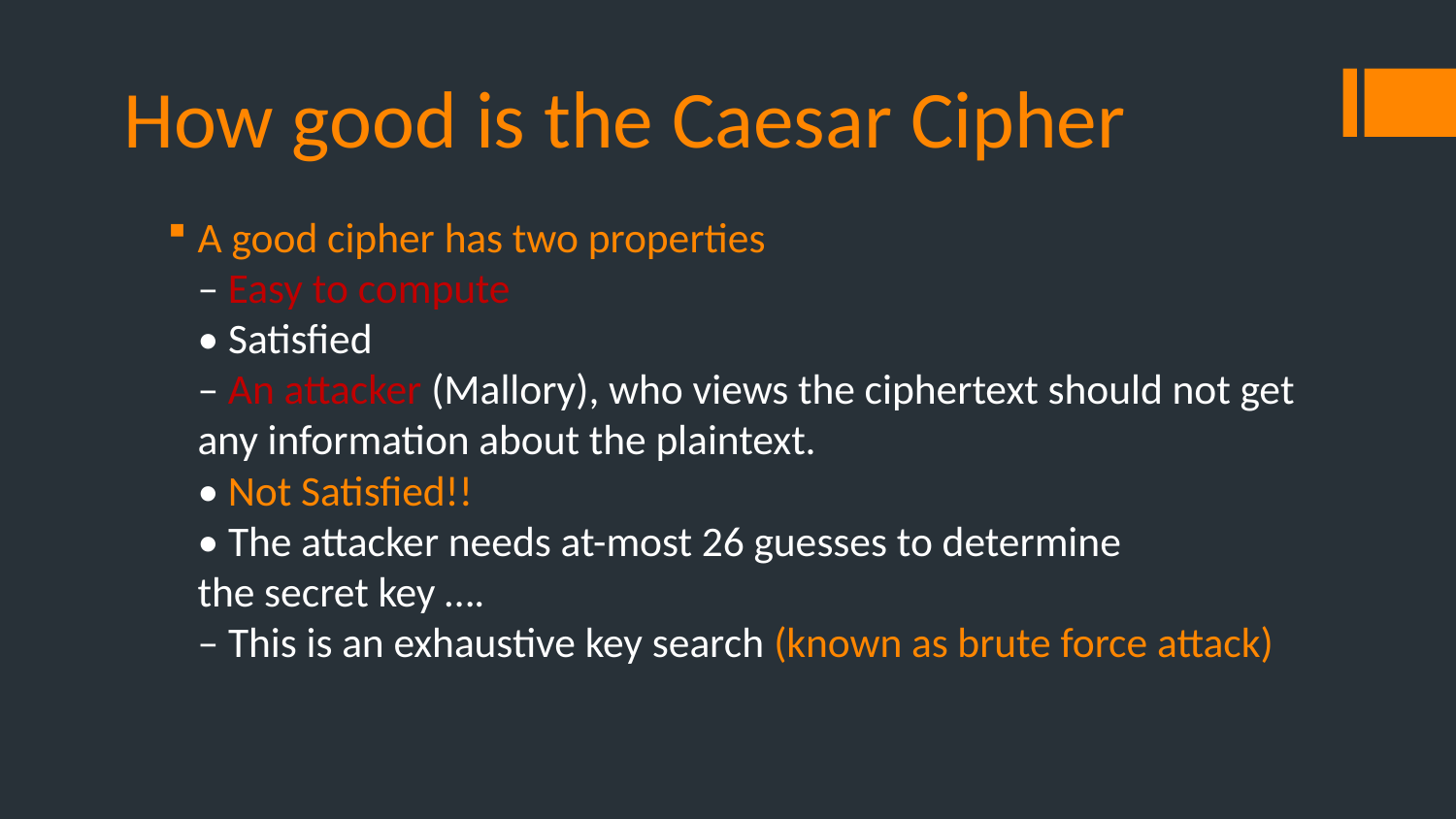

# How good is the Caesar Cipher
A good cipher has two properties
– Easy to compute
• Satisfied
– An attacker (Mallory), who views the ciphertext should not get any information about the plaintext.
• Not Satisfied!!
• The attacker needs at-most 26 guesses to determine
the secret key ….
– This is an exhaustive key search (known as brute force attack)